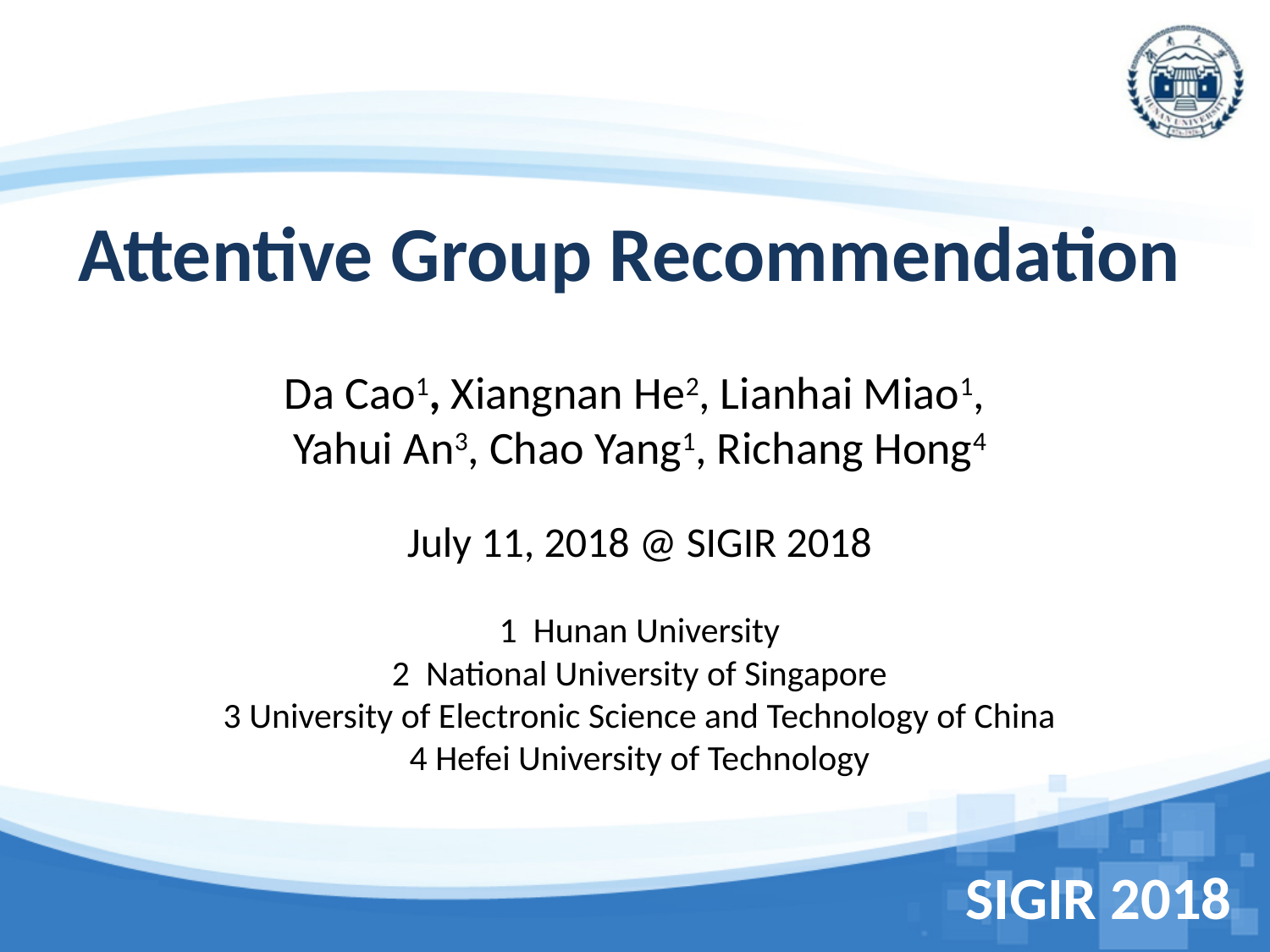

# Attentive Group Recommendation
Da Cao1, Xiangnan He2, Lianhai Miao1,
Yahui An3, Chao Yang1, Richang Hong4

July 11, 2018 @ SIGIR 2018

1  Hunan University
2  National University of Singapore
3 University of Electronic Science and Technology of China
4 Hefei University of Technology
SIGIR 2018